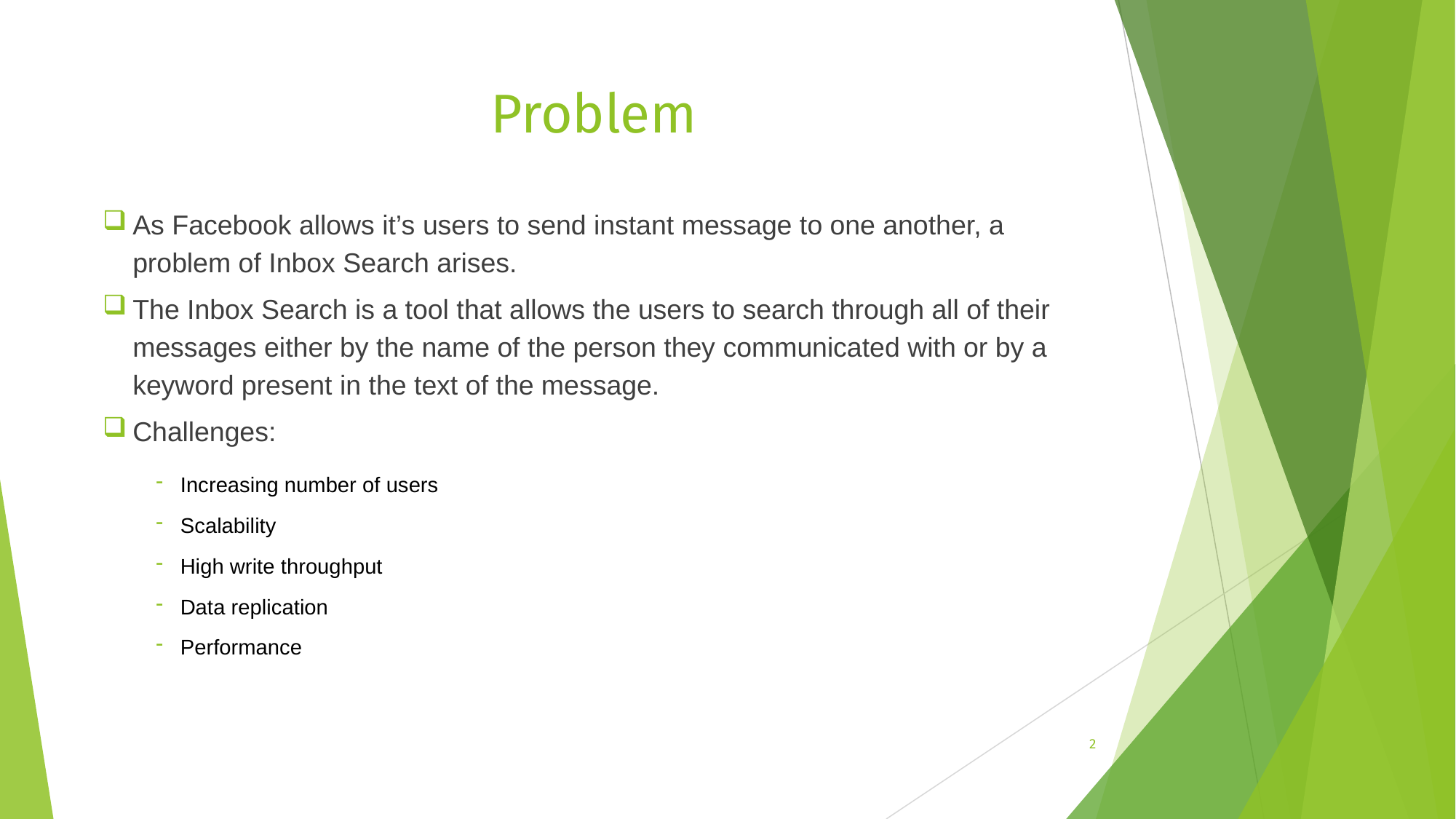

# Problem
As Facebook allows it’s users to send instant message to one another, a problem of Inbox Search arises.
The Inbox Search is a tool that allows the users to search through all of their messages either by the name of the person they communicated with or by a keyword present in the text of the message.
Challenges:
Increasing number of users
Scalability
High write throughput
Data replication
Performance

2